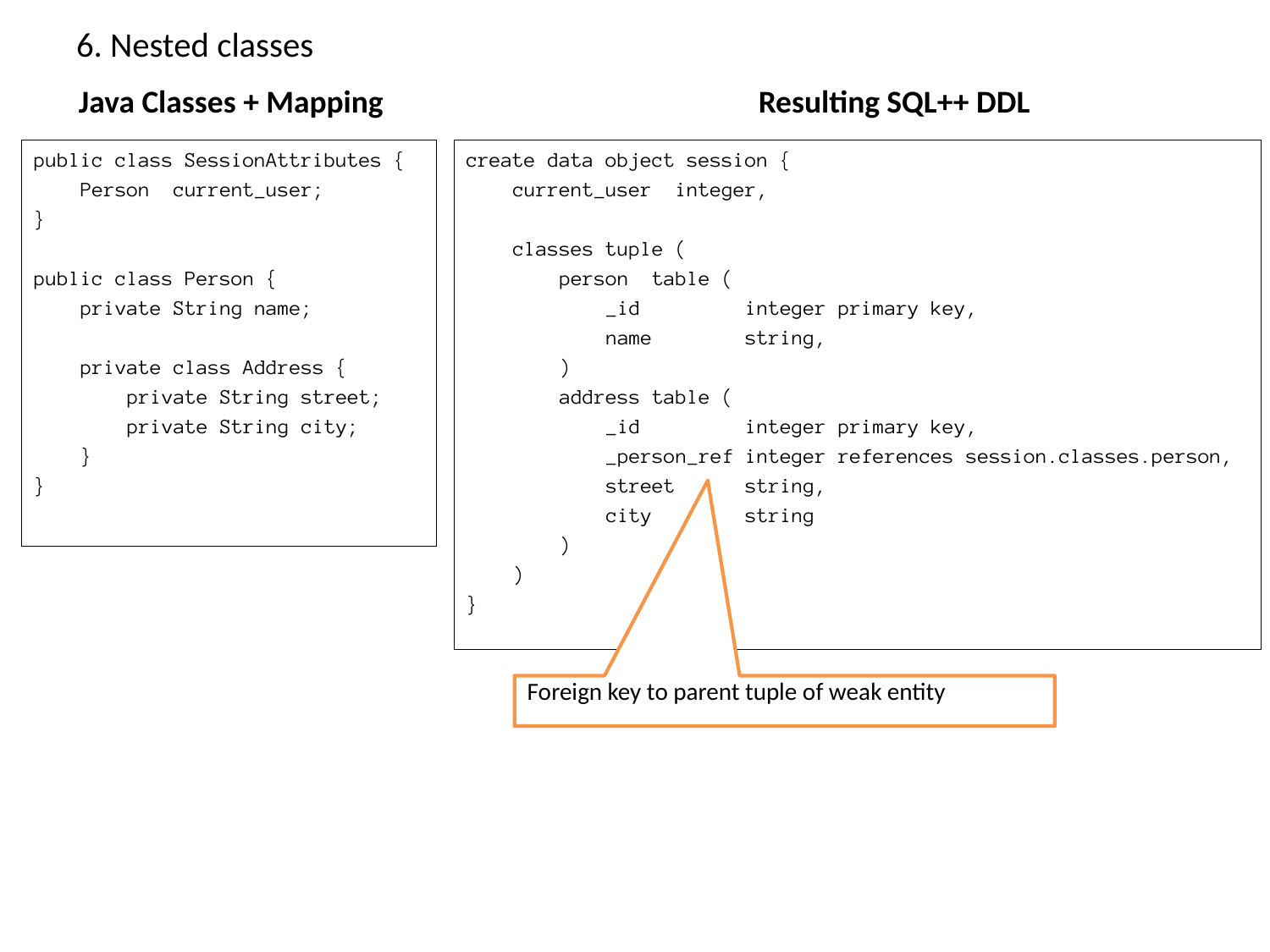

# 6. Nested classes
Java Classes + Mapping
Resulting SQL++ DDL
public class SessionAttributes {
    Person  current_user;
}

public class Person {
    private String name;

    private class Address {
        private String street;
        private String city;
    }
}

create data object session {
    current_user  integer,

    classes tuple (
        person  table (
            _id         integer primary key,
            name        string,
        )
        address table (
            _id         integer primary key,
            _person_ref integer references session.classes.person,
            street      string,
            city        string
        )
    )
}
Foreign key to parent tuple of weak entity